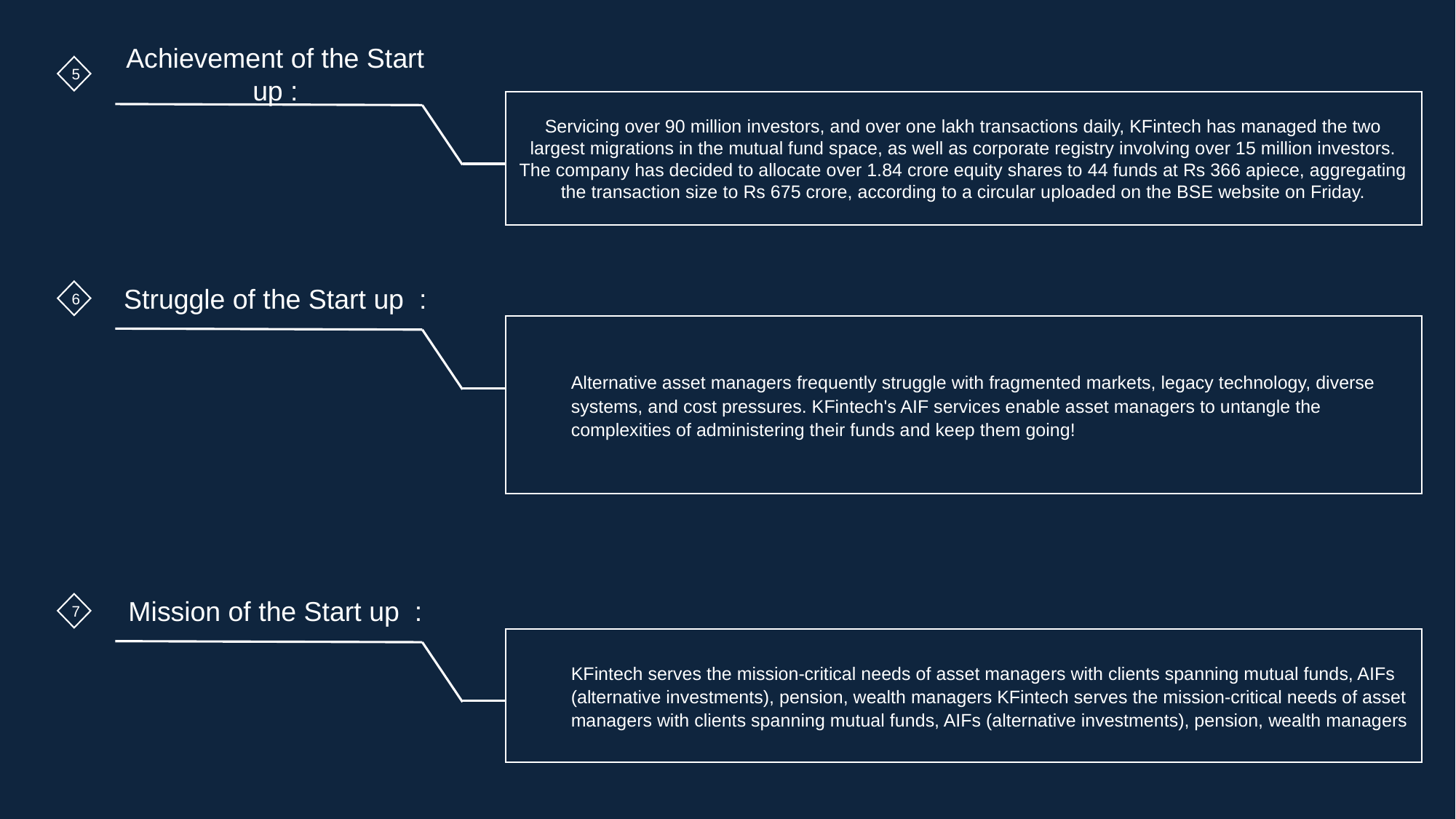

Achievement of the Start up :
5
Servicing over 90 million investors, and over one lakh transactions daily, KFintech has managed the two largest migrations in the mutual fund space, as well as corporate registry involving over 15 million investors. The company has decided to allocate over 1.84 crore equity shares to 44 funds at Rs 366 apiece, aggregating the transaction size to Rs 675 crore, according to a circular uploaded on the BSE website on Friday.
Struggle of the Start up  :
6
Alternative asset managers frequently struggle with fragmented markets, legacy technology, diverse systems, and cost pressures. KFintech's AIF services enable asset managers to untangle the complexities of administering their funds and keep them going!
Mission of the Start up  :
7
KFintech serves the mission-critical needs of asset managers with clients spanning mutual funds, AIFs (alternative investments), pension, wealth managers KFintech serves the mission-critical needs of asset managers with clients spanning mutual funds, AIFs (alternative investments), pension, wealth managers